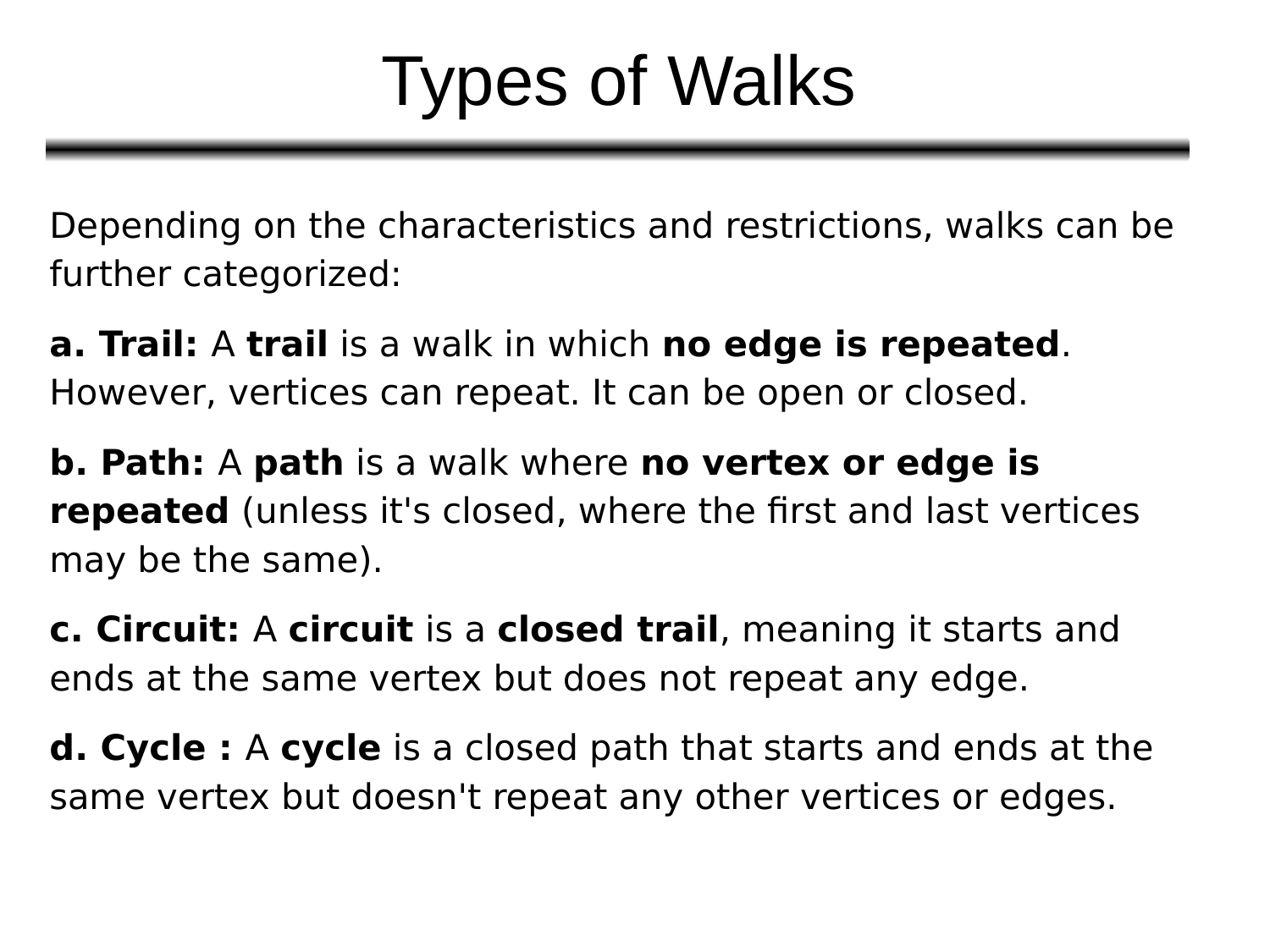

# Types of Walks
Depending on the characteristics and restrictions, walks can be further categorized:
a. Trail: A trail is a walk in which no edge is repeated. However, vertices can repeat. It can be open or closed.
b. Path: A path is a walk where no vertex or edge is repeated (unless it's closed, where the first and last vertices may be the same).
c. Circuit: A circuit is a closed trail, meaning it starts and ends at the same vertex but does not repeat any edge.
d. Cycle : A cycle is a closed path that starts and ends at the same vertex but doesn't repeat any other vertices or edges.